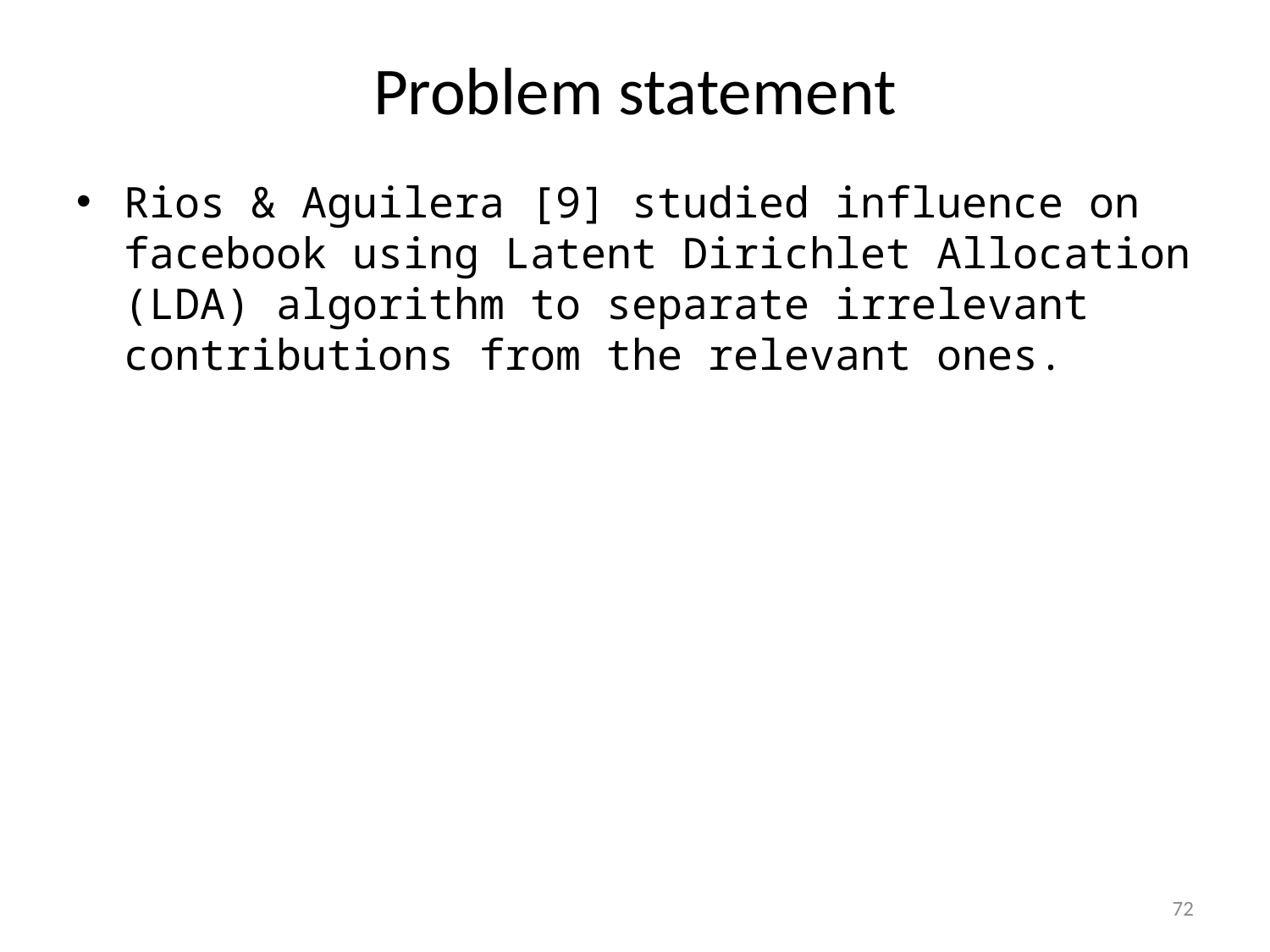

# Problem statement
Rios & Aguilera [9] studied influence on facebook using Latent Dirichlet Allocation (LDA) algorithm to separate irrelevant contributions from the relevant ones.

72